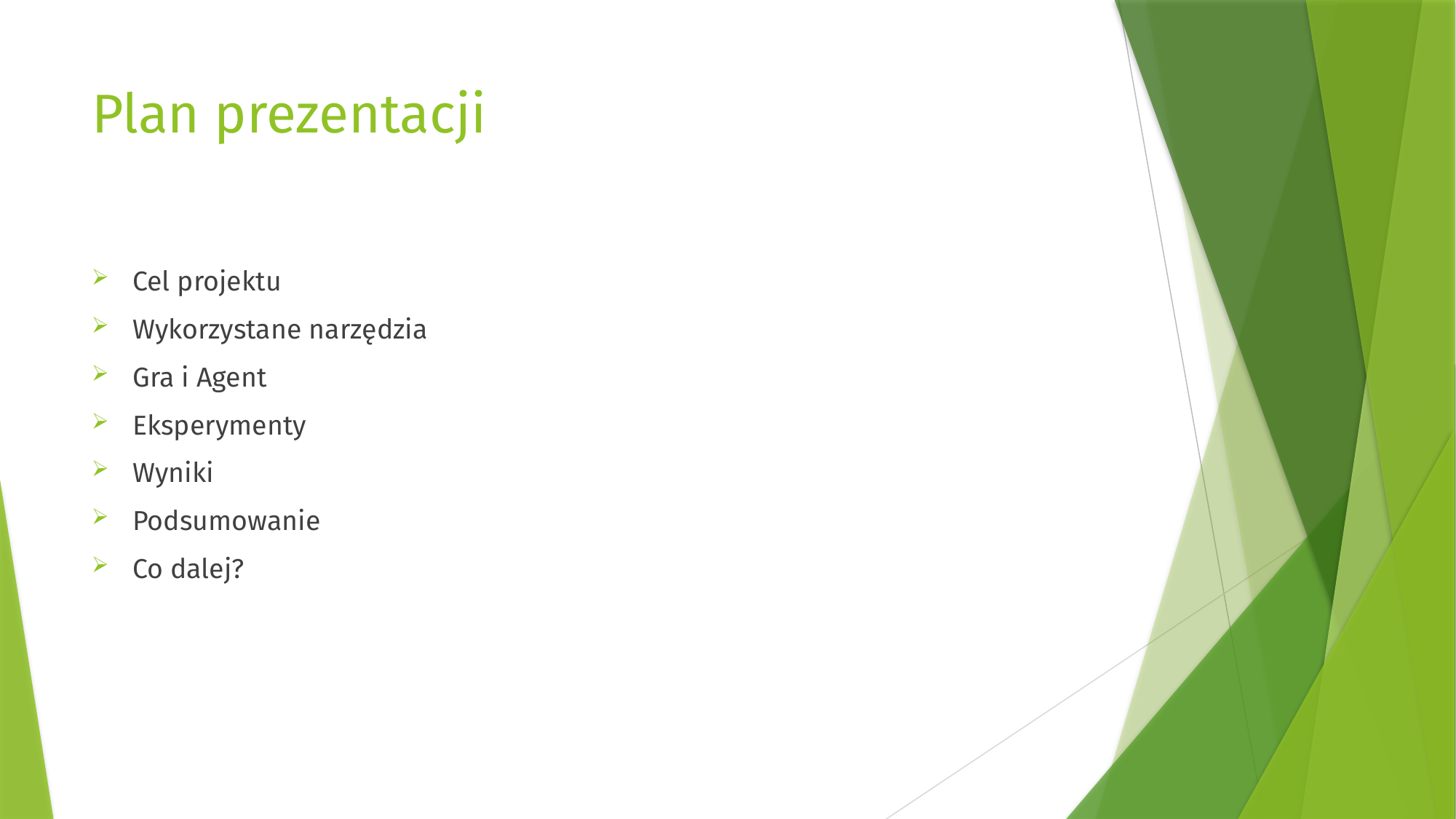

# Plan prezentacji
Cel projektu
Wykorzystane narzędzia
Gra i Agent
Eksperymenty
Wyniki
Podsumowanie
Co dalej?